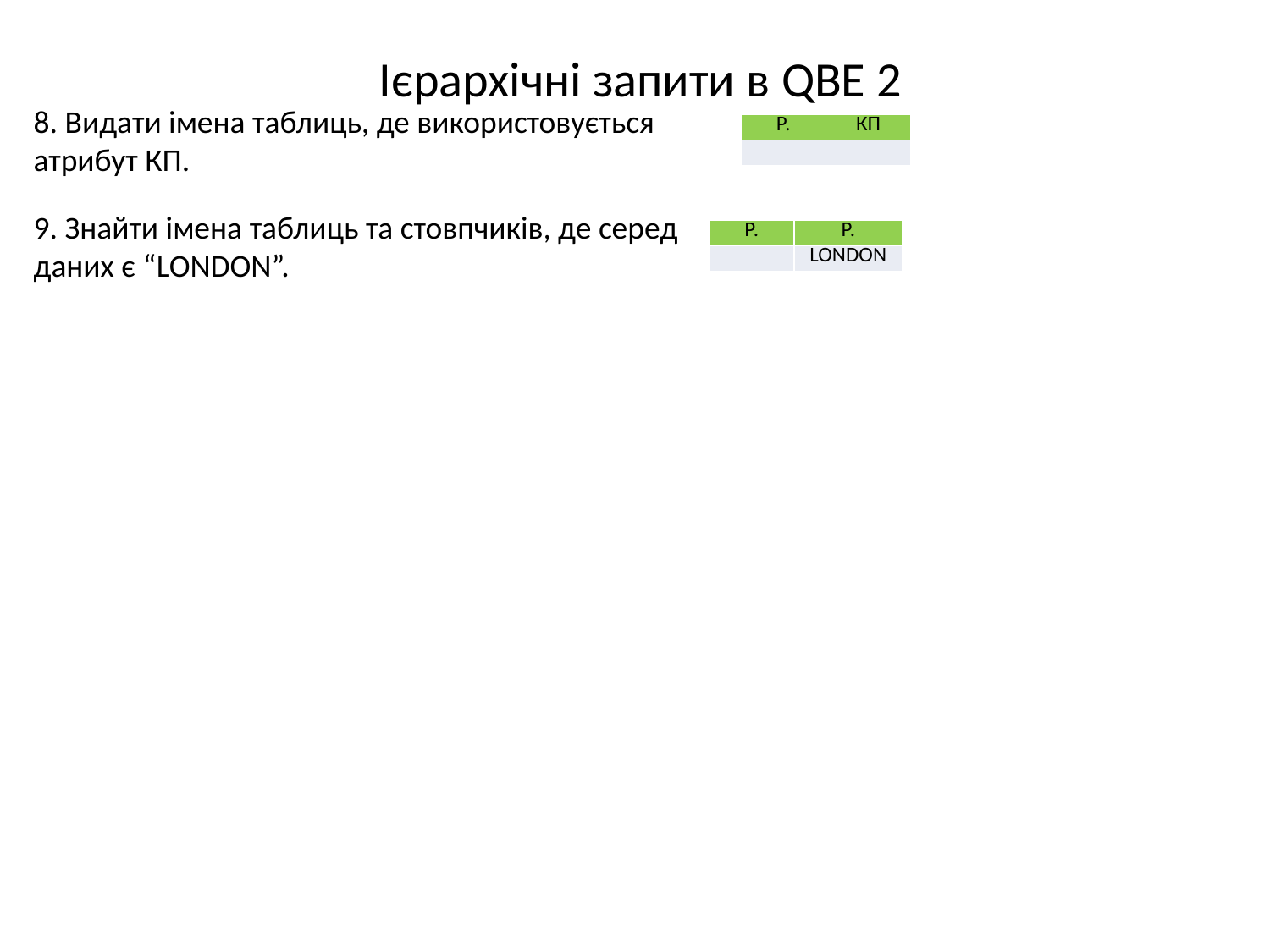

# Ієрархічні запити в QBE 2
8. Видати імена таблиць, де використовується атрибут КП.
| Р. | КП |
| --- | --- |
|  |  |
9. Знайти імена таблиць та стовпчиків, де серед даних є “LONDON”.
| Р. | Р. |
| --- | --- |
|  | LONDON |